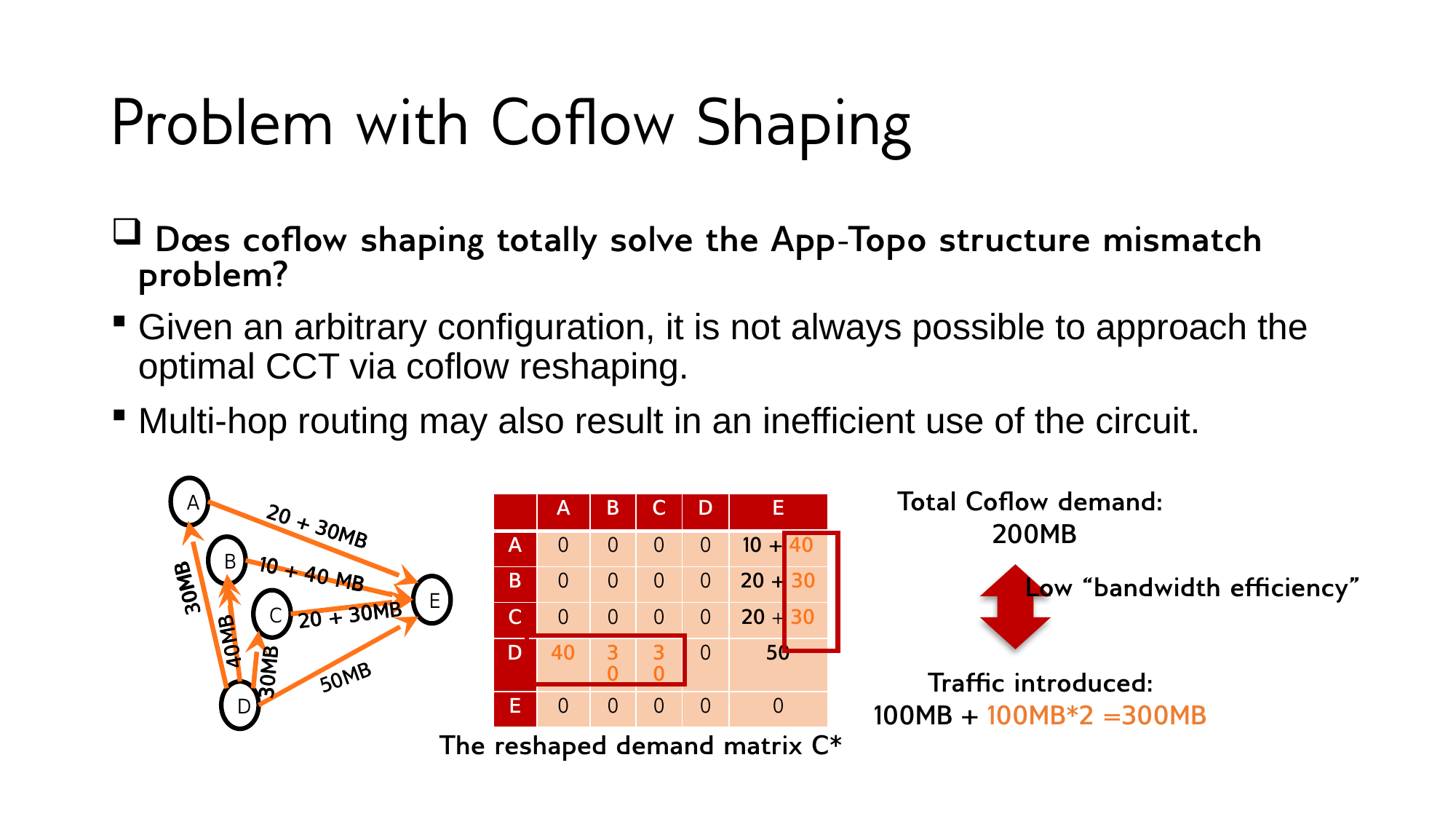

Problem with Coflow Shaping
 Does coflow shaping totally solve the App-Topo structure mismatch problem?
Given an arbitrary configuration, it is not always possible to approach the optimal CCT via coflow reshaping.
Multi-hop routing may also result in an inefficient use of the circuit.
A
20 + 30MB
B
30MB
10 + 40 MB
E
C
20 + 30MB
40MB
30MB
50MB
D
Total Coflow demand:
200MB

|  | A | B | C | D | E |
| --- | --- | --- | --- | --- | --- |
| A | 0 | 0 | 0 | 0 | 10 + 40 |
| B | 0 | 0 | 0 | 0 | 20 + 30 |
| C | 0 | 0 | 0 | 0 | 20 + 30 |
| D | 40 | 30 | 30 | 0 | 50 |
| E | 0 | 0 | 0 | 0 | 0 |
20 + 30MB
30MB
10 + 40 MB
20 + 30MB
40MB
30MB
Low “bandwidth efficiency”

Traffic introduced:
100MB + 100MB*2 =300MB
The reshaped demand matrix C*